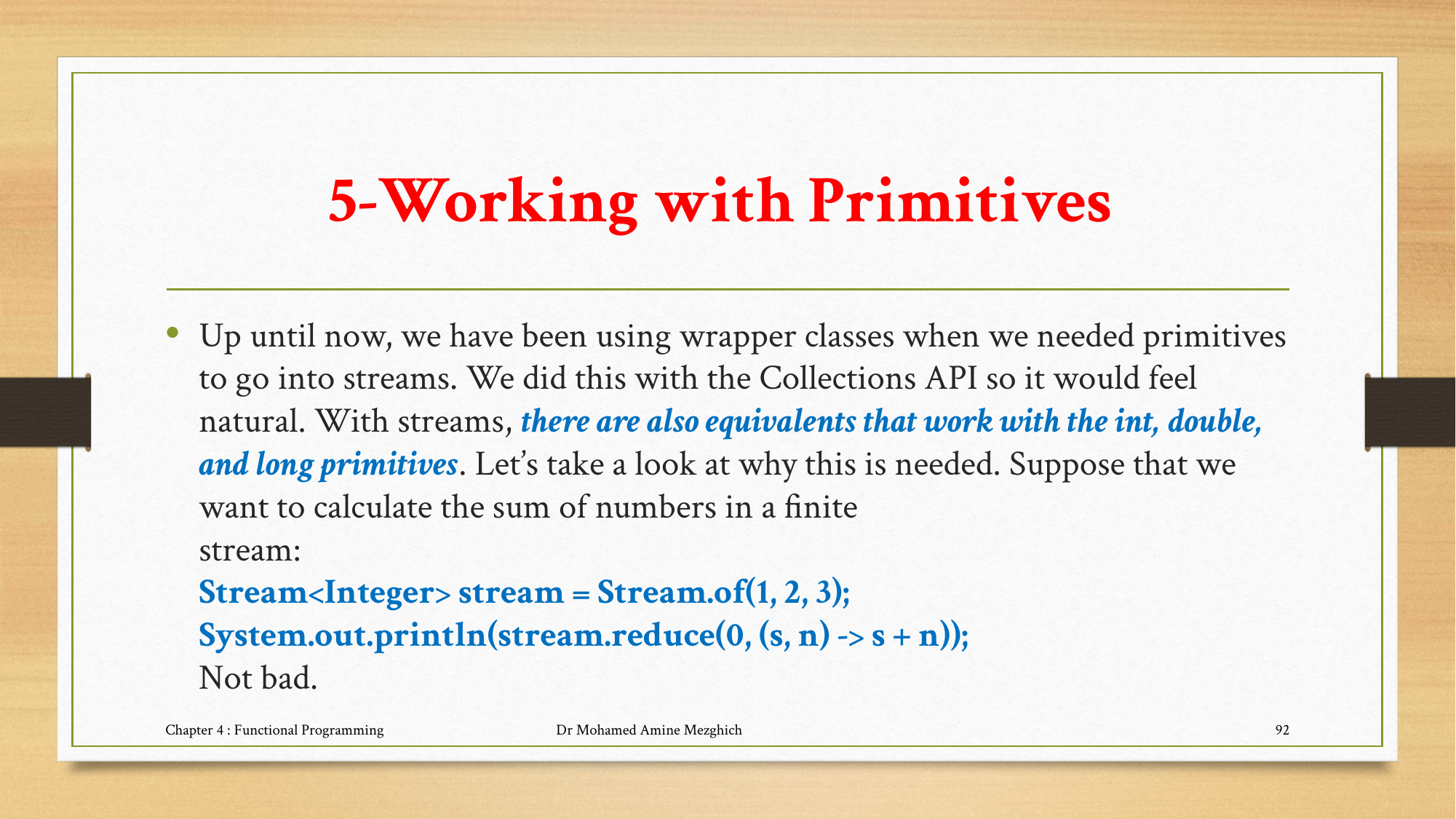

# 5-Working with Primitives
Up until now, we have been using wrapper classes when we needed primitives to go into streams. We did this with the Collections API so it would feel natural. With streams, there are also equivalents that work with the int, double, and long primitives. Let’s take a look at why this is needed. Suppose that we want to calculate the sum of numbers in a finite
stream:
Stream<Integer> stream = Stream.of(1, 2, 3);
System.out.println(stream.reduce(0, (s, n) -> s + n));
Not bad.
Chapter 4 : Functional Programming                                                  Dr Mohamed Amine Mezghich
92